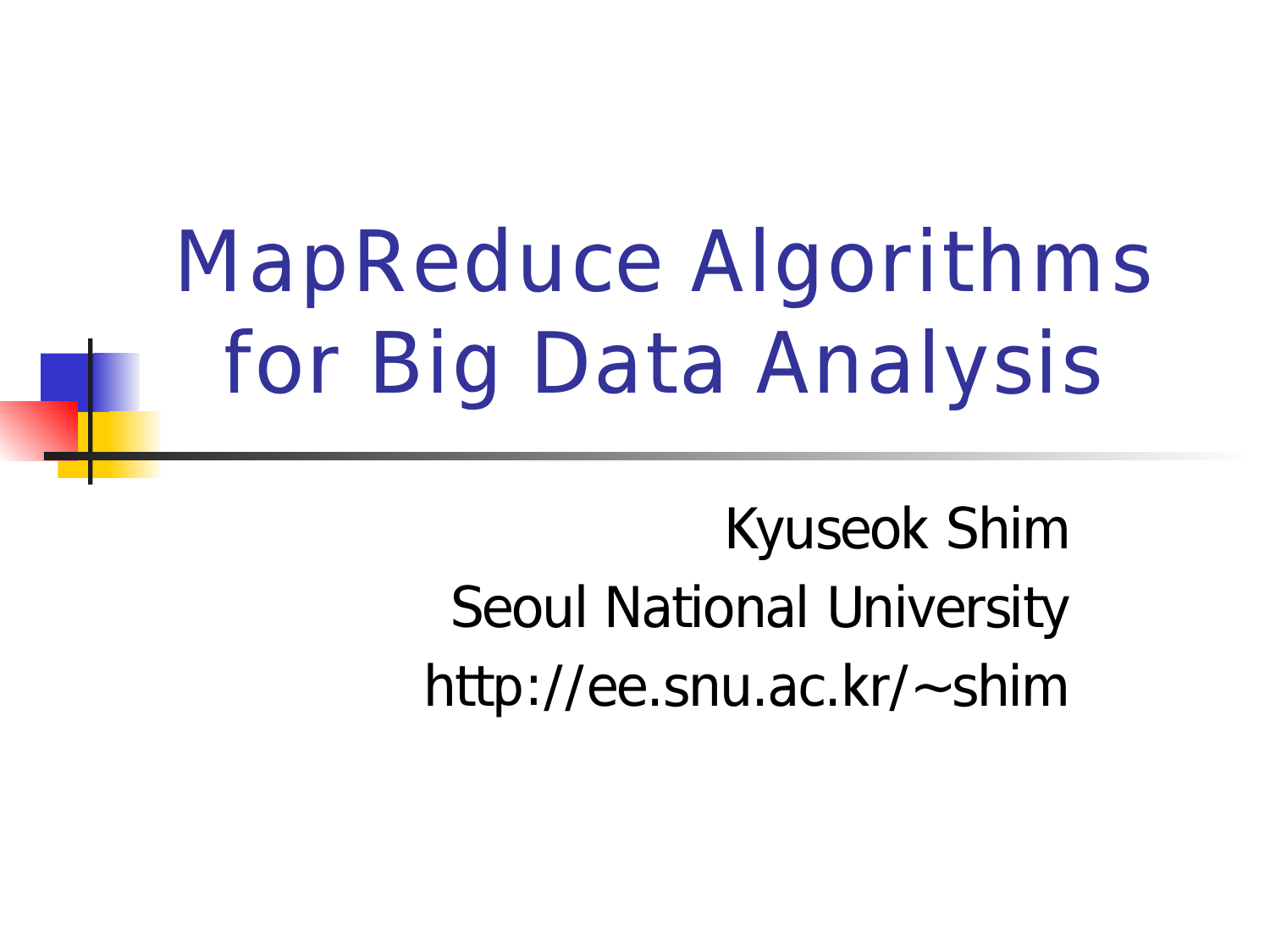

# MapReduce Algorithms for Big Data Analysis
Kyuseok Shim
Seoul National University
http://ee.snu.ac.kr/~shim